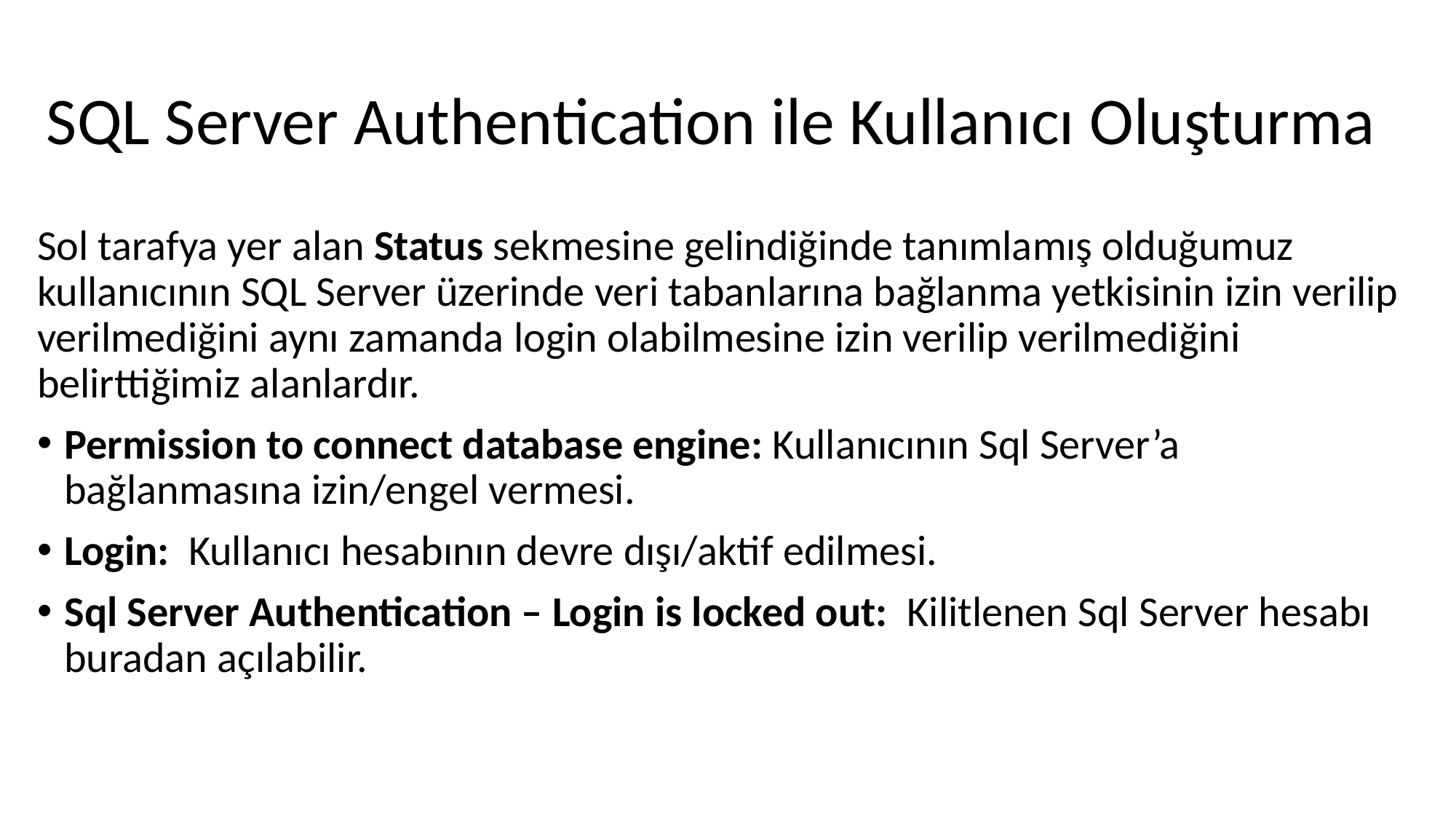

# SQL Server Authentication ile Kullanıcı Oluşturma
Sol tarafya yer alan Status sekmesine gelindiğinde tanımlamış olduğumuz kullanıcının SQL Server üzerinde veri tabanlarına bağlanma yetkisinin izin verilip verilmediğini aynı zamanda login olabilmesine izin verilip verilmediğini belirttiğimiz alanlardır.
Permission to connect database engine: Kullanıcının Sql Server’a bağlanmasına izin/engel vermesi.
Login:  Kullanıcı hesabının devre dışı/aktif edilmesi.
Sql Server Authentication – Login is locked out:  Kilitlenen Sql Server hesabı buradan açılabilir.